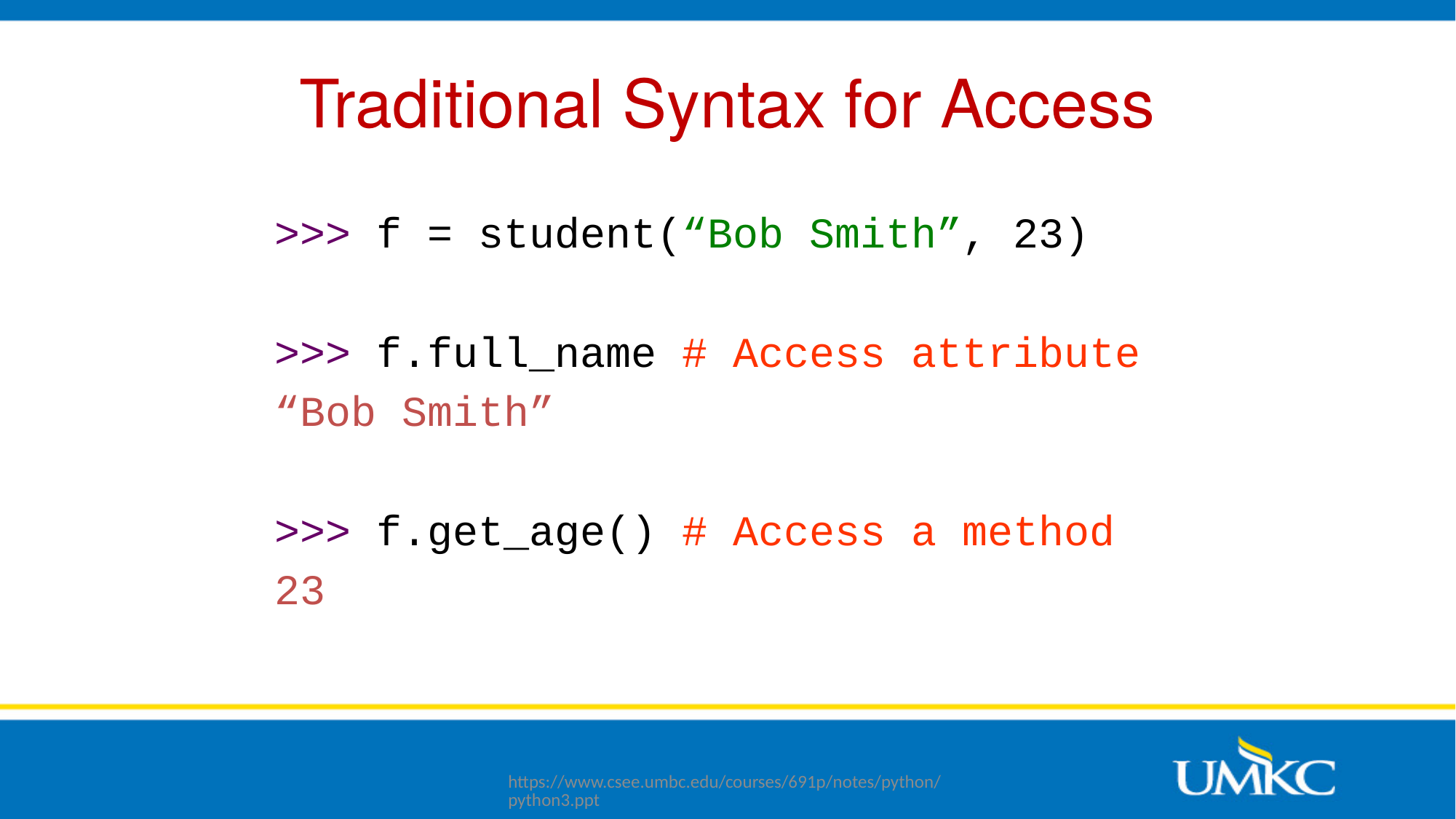

# Traditional Syntax for Access
>>> f = student(“Bob Smith”, 23)

>>> f.full_name # Access attribute
“Bob Smith”

>>> f.get_age() # Access a method
23
https://www.csee.umbc.edu/courses/691p/notes/python/python3.ppt